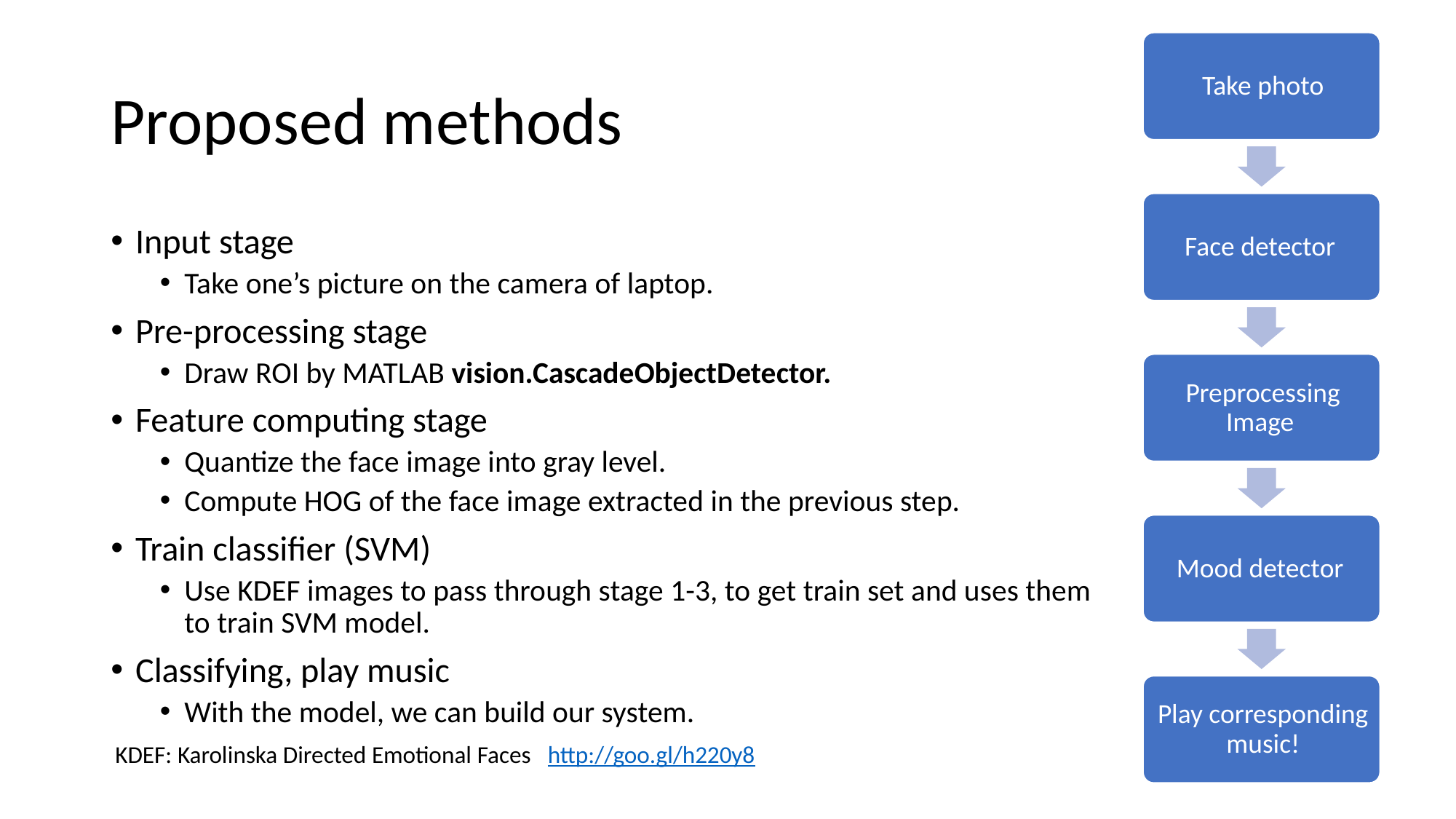

Take photo

Face detector

Preprocessing Image

Mood detector

Play corresponding music!
# Proposed methods
Input stage
Take one’s picture on the camera of laptop.
Pre-processing stage
Draw ROI by MATLAB vision.CascadeObjectDetector.
Feature computing stage
Quantize the face image into gray level.
Compute HOG of the face image extracted in the previous step.
Train classifier (SVM)
Use KDEF images to pass through stage 1-3, to get train set and uses them to train SVM model.
Classifying, play music
With the model, we can build our system.
KDEF: Karolinska Directed Emotional Faces   http://goo.gl/h220y8